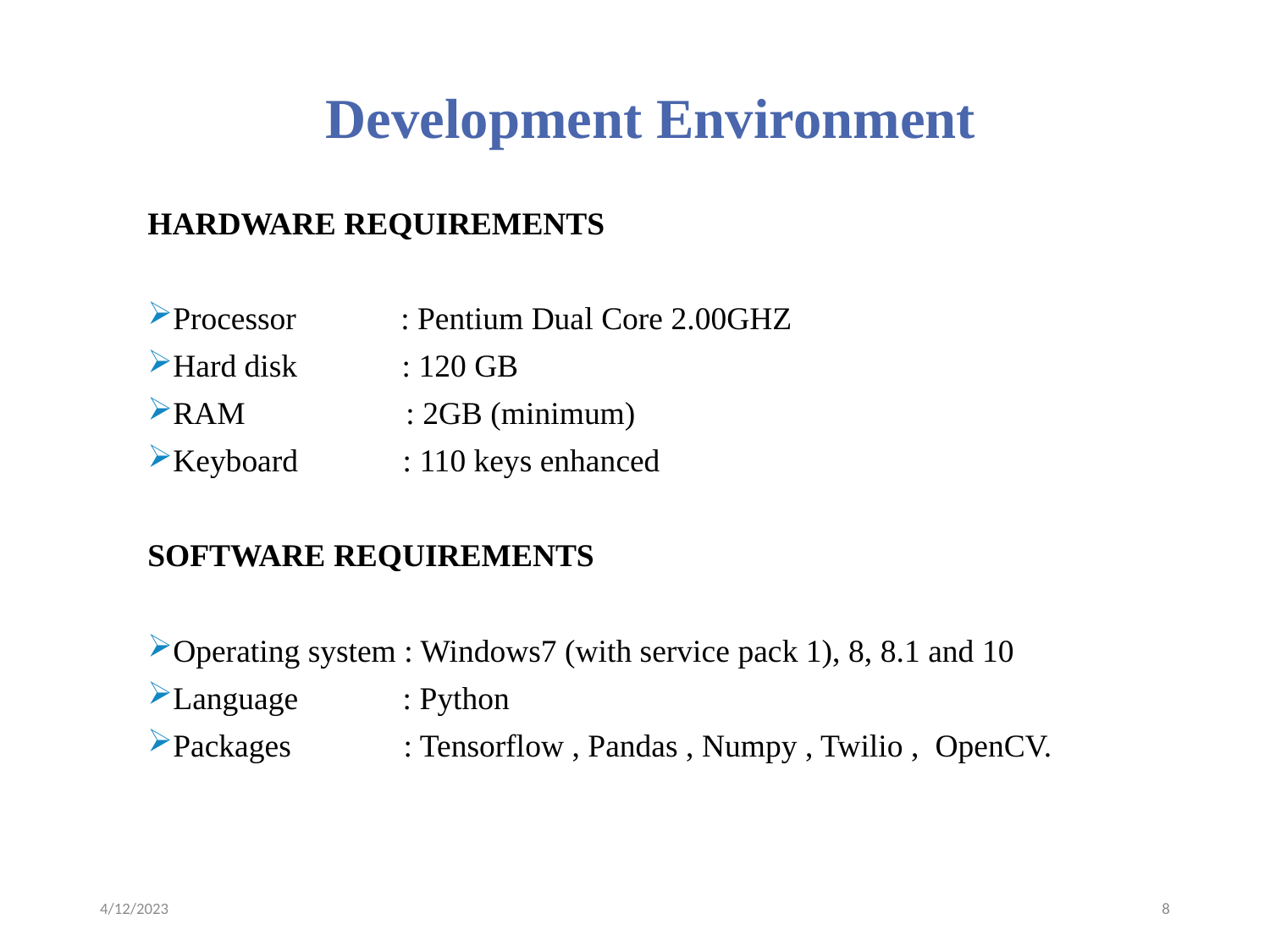

# Development Environment
HARDWARE REQUIREMENTS

Processor             : Pentium Dual Core 2.00GHZ
Hard disk             : 120 GB
RAM                    : 2GB (minimum)
Keyboard             : 110 keys enhanced

SOFTWARE REQUIREMENTS

Operating system : Windows7 (with service pack 1), 8, 8.1 and 10
Language             : Python
Packages              : Tensorflow , Pandas , Numpy , Twilio ,  OpenCV.

4/12/2023
8